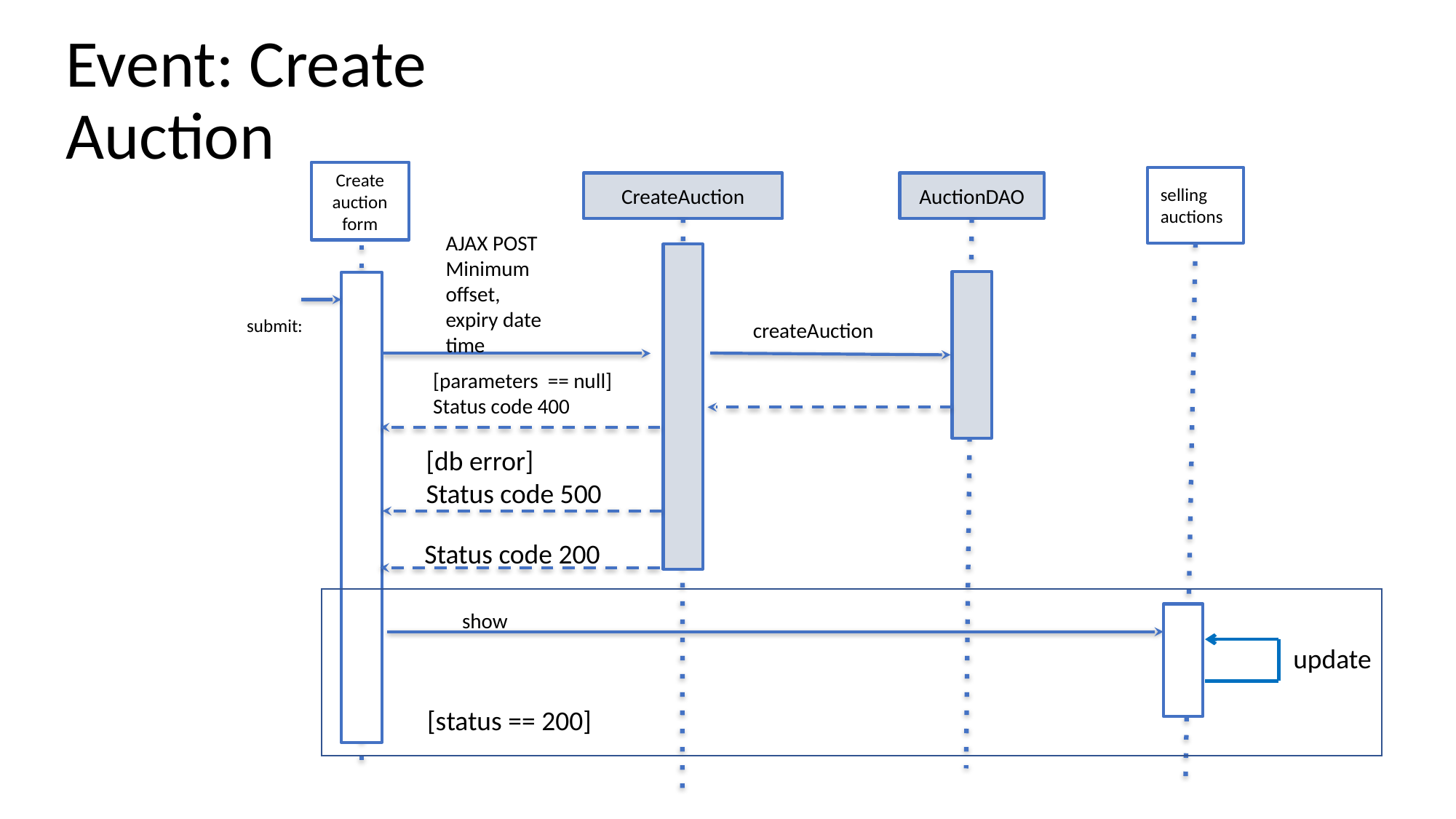

# Event: Create Auction
Create auction form
selling
auctions
CreateAuction
AuctionDAO
AJAX POST
Minimum offset, expiry date time

submit:
createAuction
[parameters  == null]
Status code 400

[db error]
Status code 500
Status code 200

 show

update
[status == 200]